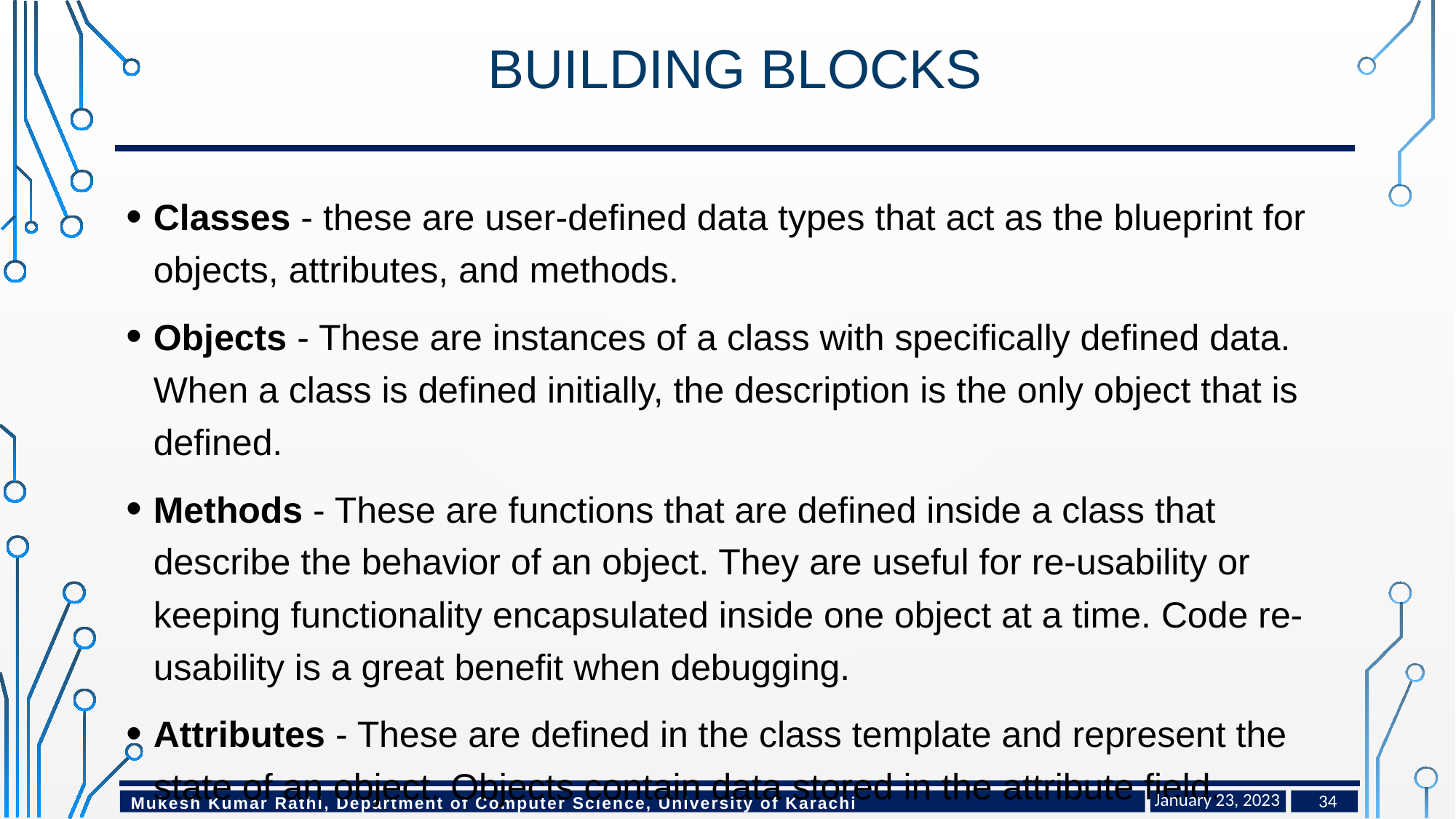

# Building blocks
Classes - these are user-defined data types that act as the blueprint for objects, attributes, and methods.
Objects - These are instances of a class with specifically defined data. When a class is defined initially, the description is the only object that is defined.
Methods - These are functions that are defined inside a class that describe the behavior of an object. They are useful for re-usability or keeping functionality encapsulated inside one object at a time. Code re-usability is a great benefit when debugging.
Attributes - These are defined in the class template and represent the state of an object. Objects contain data stored in the attribute field.

January 23, 2023
34